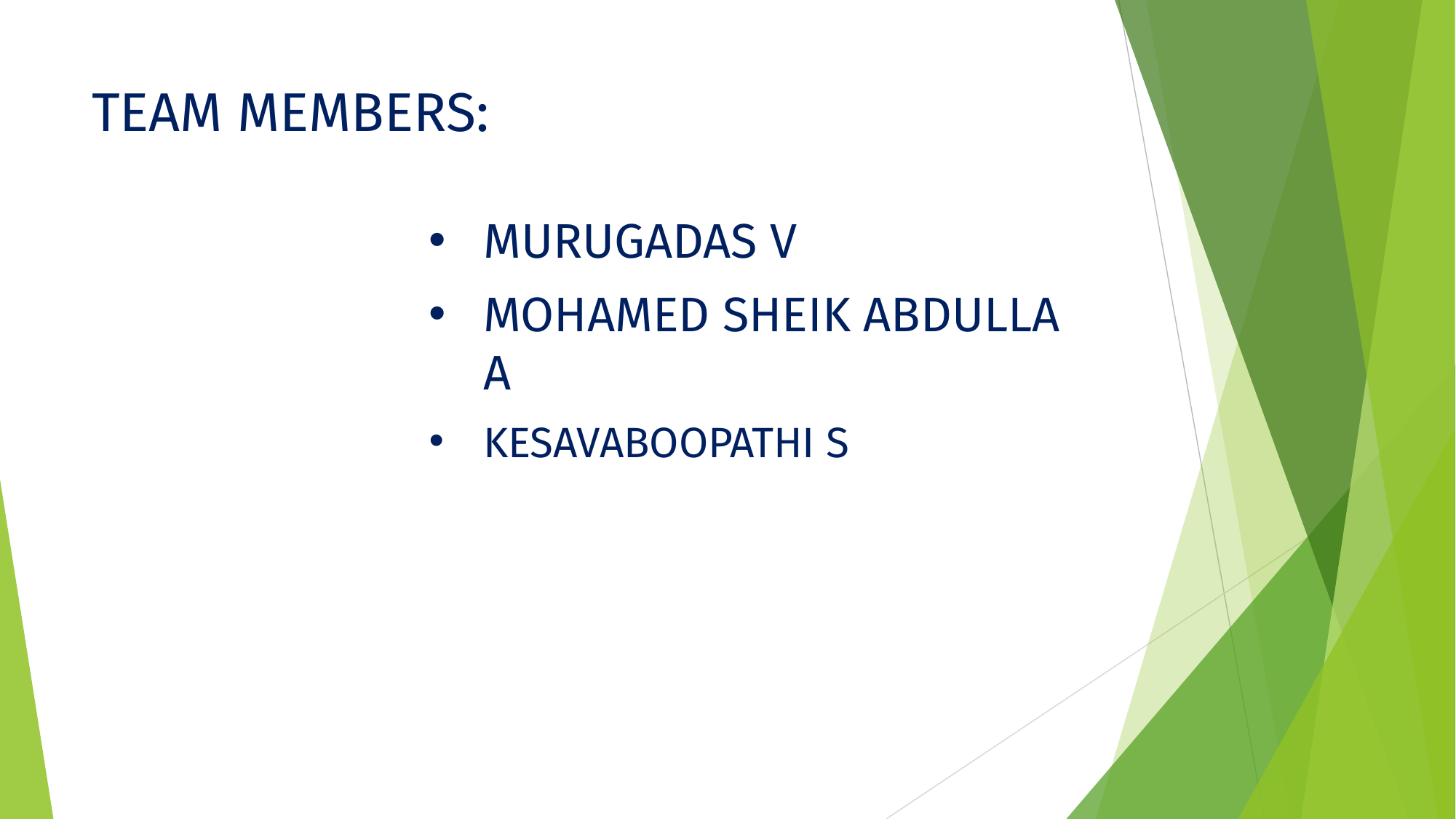

TEAM MEMBERS:
MURUGADAS V
MOHAMED SHEIK ABDULLA  A
KESAVABOOPATHI S